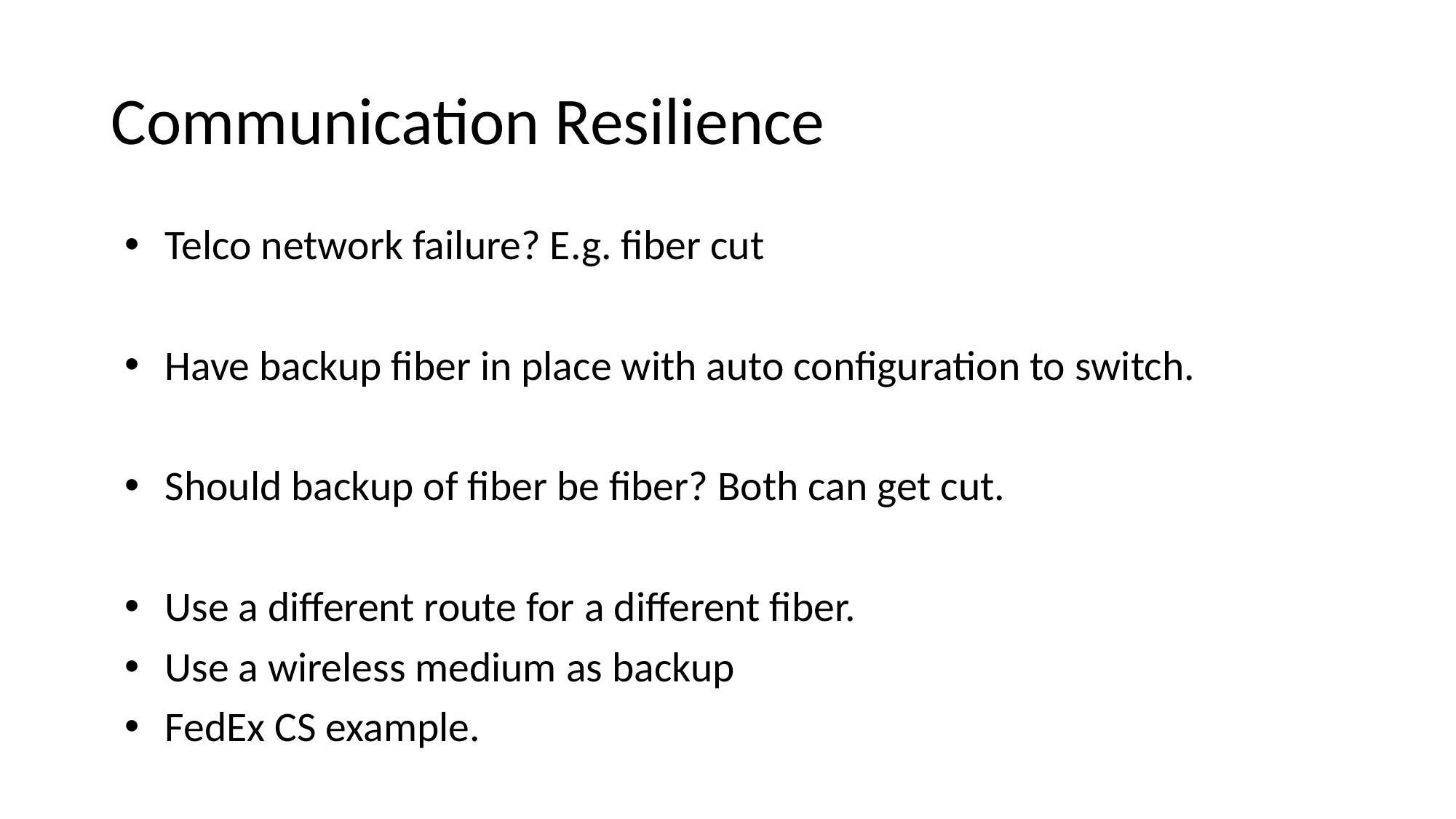

# Communication Resilience
Telco network failure? E.g. fiber cut

Have backup fiber in place with auto configuration to switch.

Should backup of fiber be fiber? Both can get cut.

Use a different route for a different fiber.
Use a wireless medium as backup
FedEx CS example.